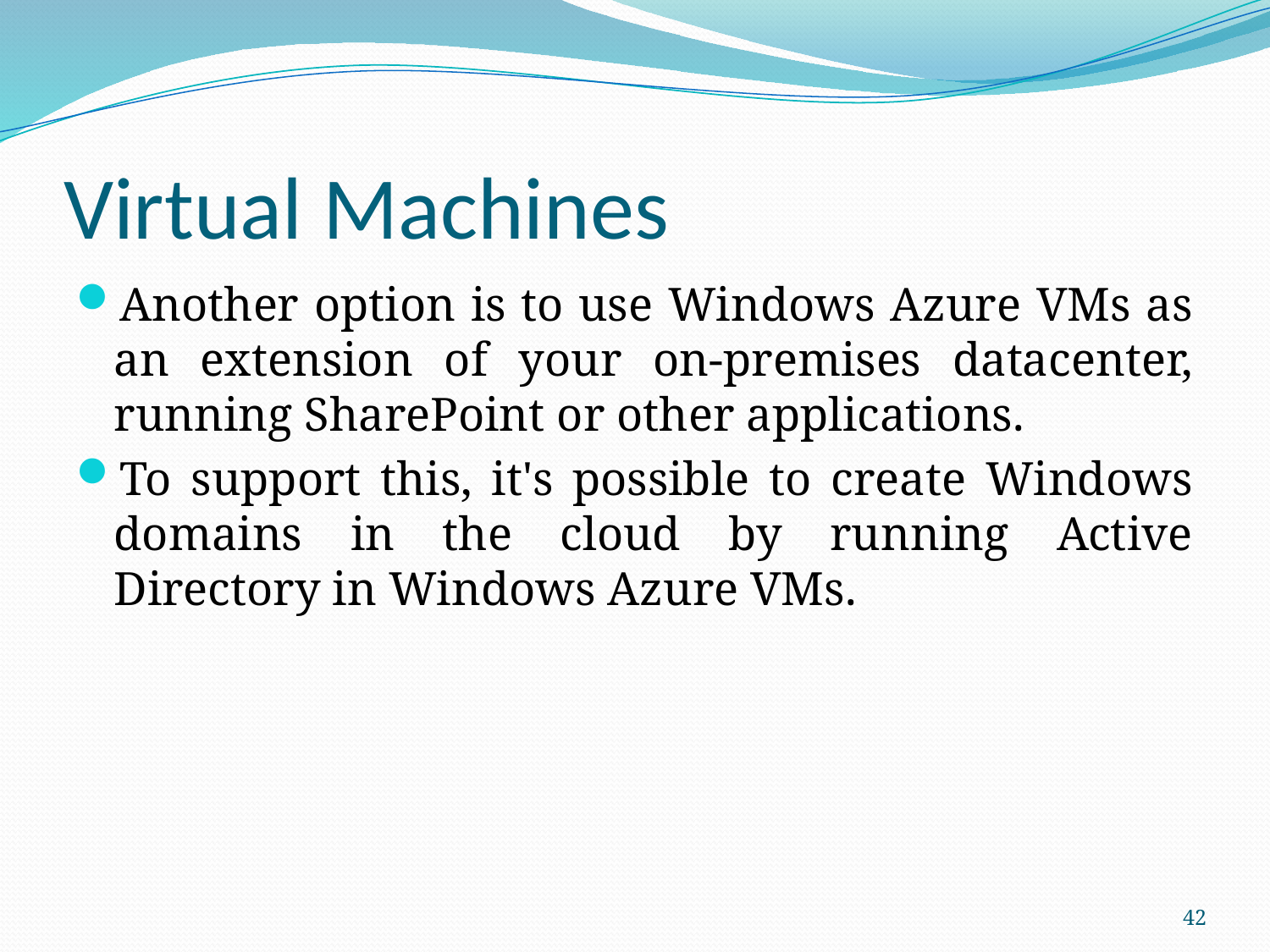

# Virtual Machines
Another option is to use Windows Azure VMs as an extension of your on-premises datacenter, running SharePoint or other applications.
To support this, it's possible to create Windows domains in the cloud by running Active Directory in Windows Azure VMs.

42